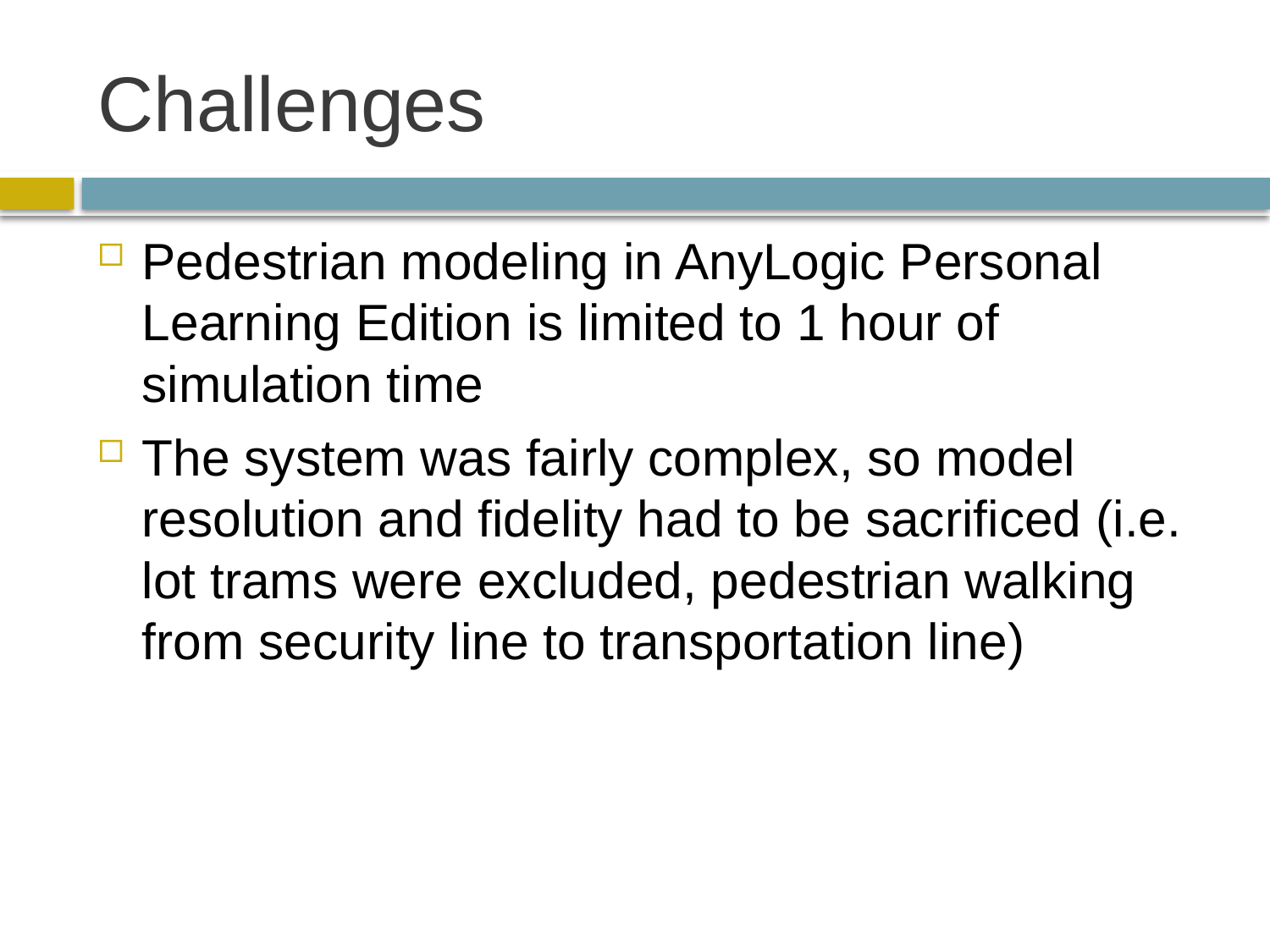

# Challenges
Pedestrian modeling in AnyLogic Personal Learning Edition is limited to 1 hour of simulation time
The system was fairly complex, so model resolution and fidelity had to be sacrificed (i.e. lot trams were excluded, pedestrian walking from security line to transportation line)